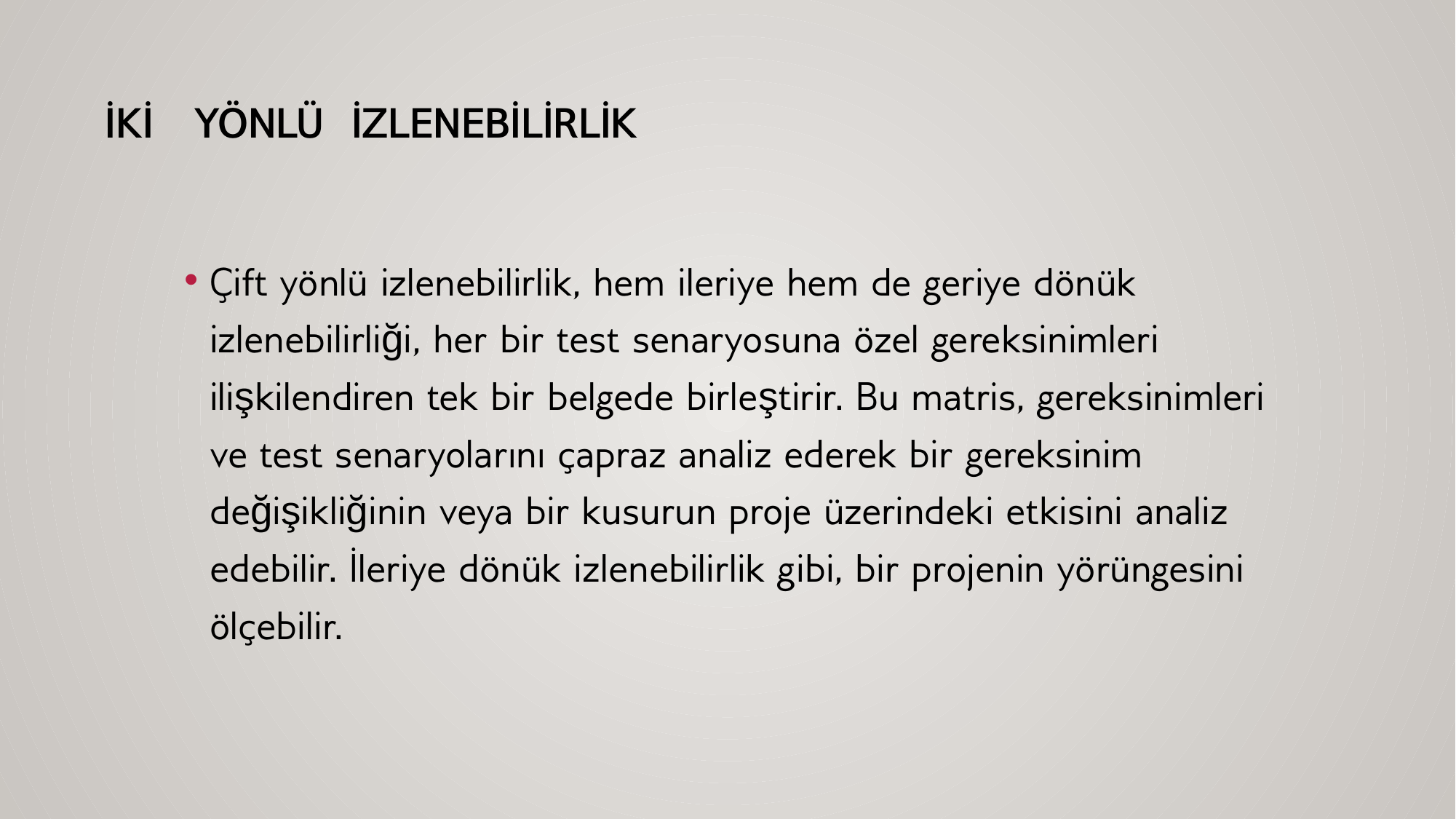

# İki   yönlü  izlenebilirlik
Çift yönlü izlenebilirlik, hem ileriye hem de geriye dönük izlenebilirliği, her bir test senaryosuna özel gereksinimleri ilişkilendiren tek bir belgede birleştirir. Bu matris, gereksinimleri ve test senaryolarını çapraz analiz ederek bir gereksinim değişikliğinin veya bir kusurun proje üzerindeki etkisini analiz edebilir. İleriye dönük izlenebilirlik gibi, bir projenin yörüngesini ölçebilir.